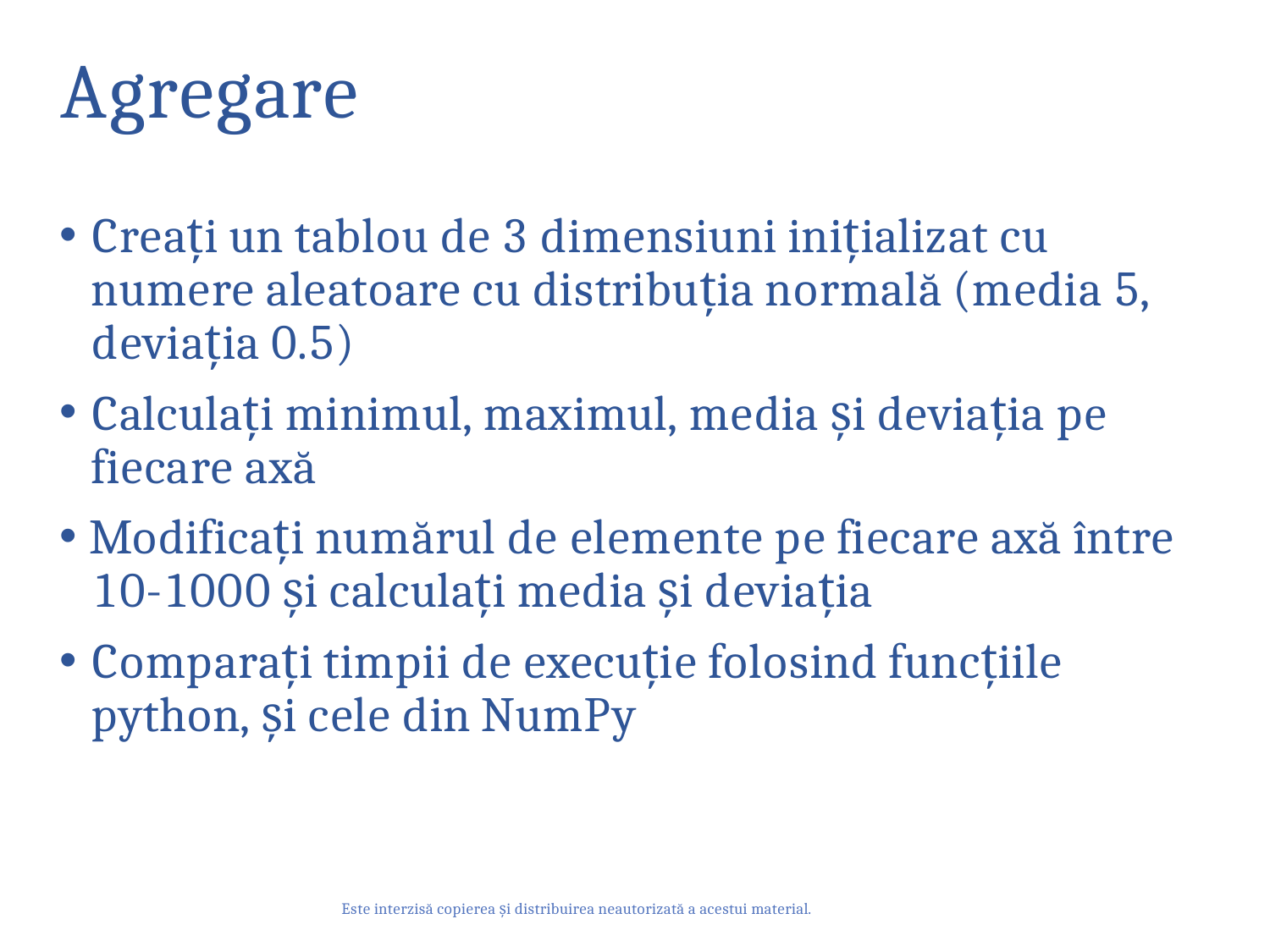

# Agregare
Creați un tablou de 3 dimensiuni inițializat cu numere aleatoare cu distribuția normală (media 5, deviația 0.5)
Calculați minimul, maximul, media și deviația pe fiecare axă
Modificați numărul de elemente pe fiecare axă între 10-1000 și calculați media și deviația
Comparați timpii de execuție folosind funcțiile python, și cele din NumPy